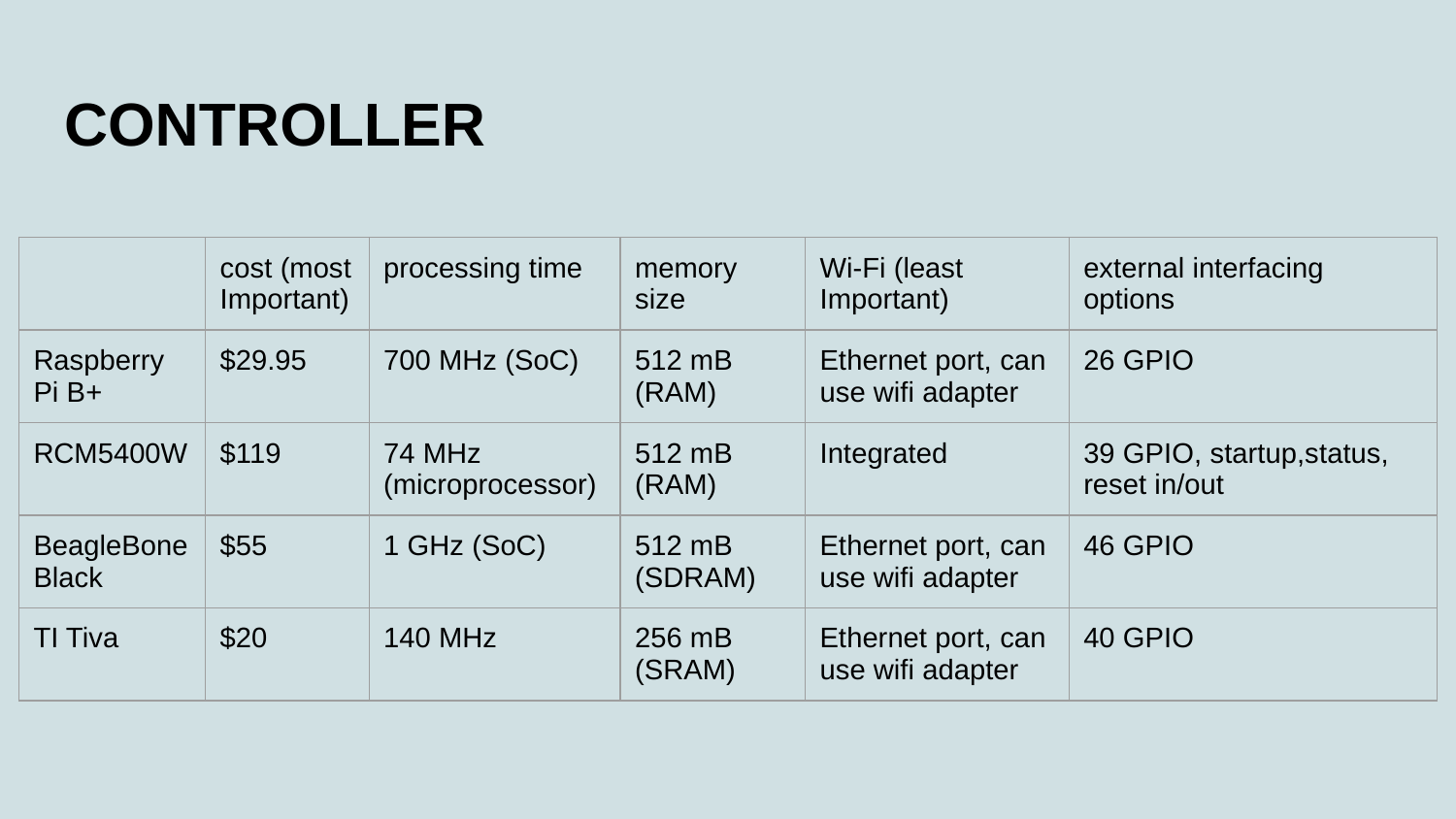

# CONTROLLER
|  | cost (most Important) | processing time | memory size | Wi-Fi (least Important) | external interfacing options |
| --- | --- | --- | --- | --- | --- |
| Raspberry Pi B+ | $29.95 | 700 MHz (SoC) | 512 mB (RAM) | Ethernet port, can use wifi adapter | 26 GPIO |
| RCM5400W | $119 | 74 MHz (microprocessor) | 512 mB (RAM) | Integrated | 39 GPIO, startup,status, reset in/out |
| BeagleBone Black | $55 | 1 GHz (SoC) | 512 mB (SDRAM) | Ethernet port, can use wifi adapter | 46 GPIO |
| TI Tiva | $20 | 140 MHz | 256 mB (SRAM) | Ethernet port, can use wifi adapter | 40 GPIO |